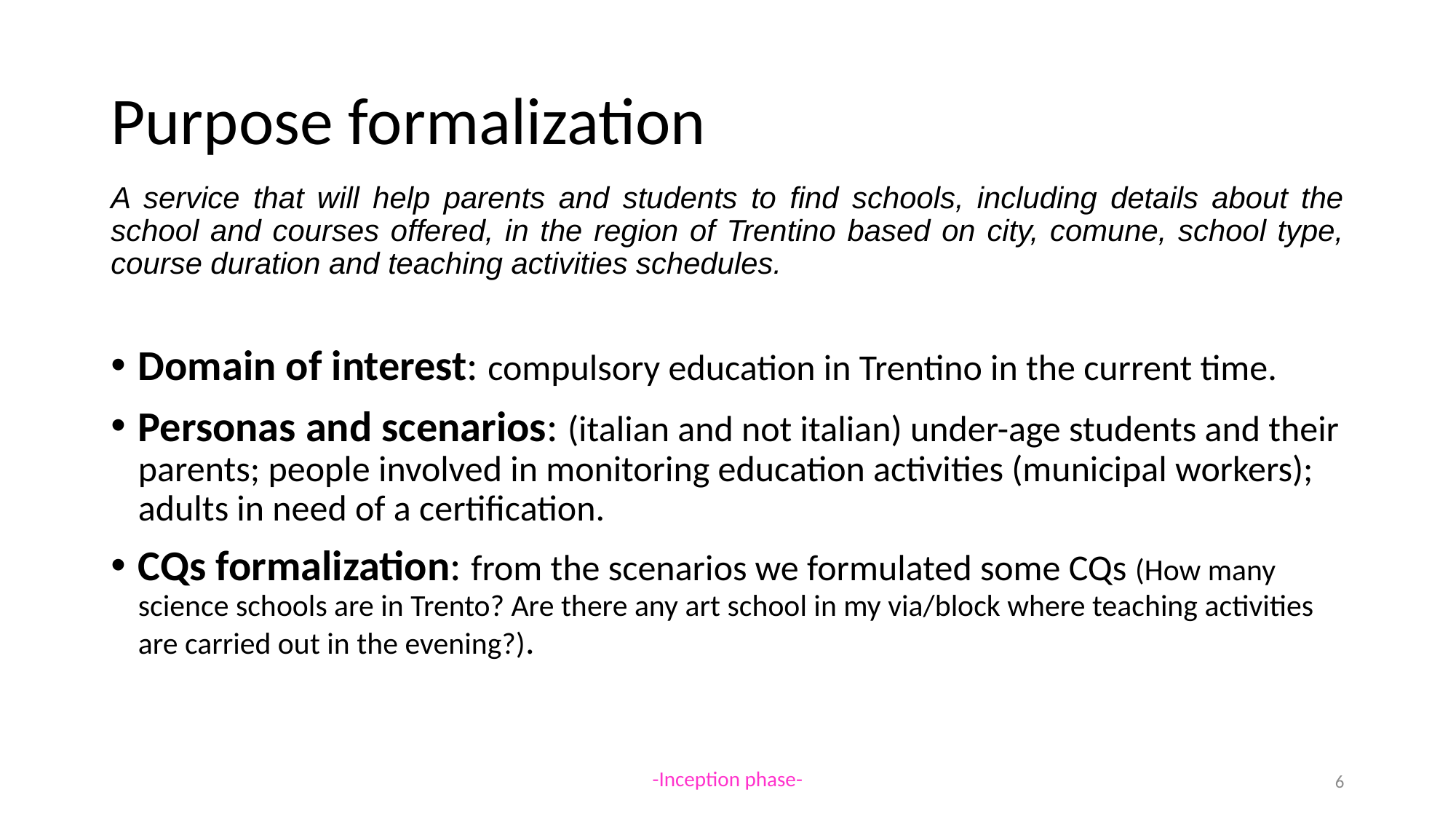

# Purpose formalization
A service that will help parents and students to find schools, including details about the school and courses offered, in the region of Trentino based on city, comune, school type, course duration and teaching activities schedules.

Domain of interest: compulsory education in Trentino in the current time.
Personas and scenarios: (italian and not italian) under-age students and their parents; people involved in monitoring education activities (municipal workers); adults in need of a certification.
CQs formalization: from the scenarios we formulated some CQs (How many science schools are in Trento? Are there any art school in my via/block where teaching activities are carried out in the evening?).
-Inception phase-
6